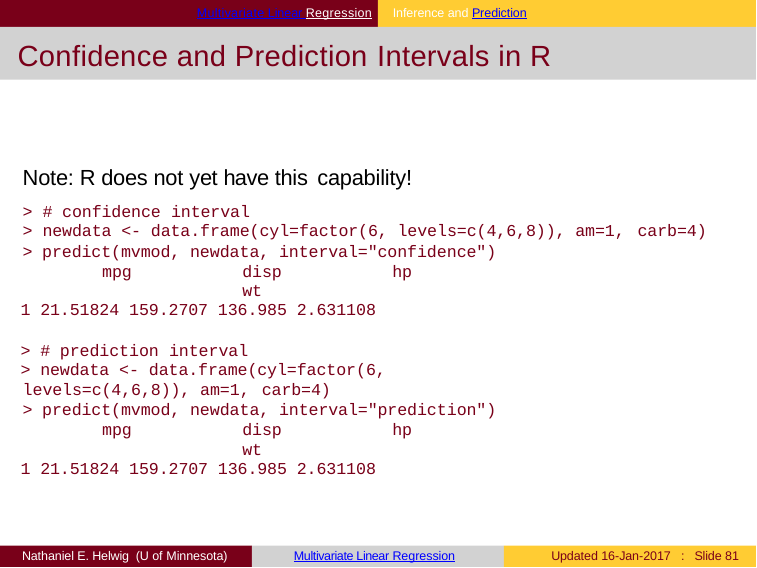

Multivariate Linear Regression	Inference and Prediction

# Confidence and Prediction Intervals in R
Note: R does not yet have this capability!
> # confidence interval
> newdata <- data.frame(cyl=factor(6, levels=c(4,6,8)), am=1, carb=4)
> predict(mvmod, newdata, interval="confidence")  mpg	disp	hp	wt
1 21.51824 159.2707 136.985 2.631108

> # prediction interval
> newdata <- data.frame(cyl=factor(6, levels=c(4,6,8)), am=1, carb=4)
> predict(mvmod, newdata, interval="prediction")  mpg	disp	hp	wt
1 21.51824 159.2707 136.985 2.631108

Nathaniel E. Helwig  (U of Minnesota)
Multivariate Linear Regression
Updated 16-Jan-2017   :   Slide 81